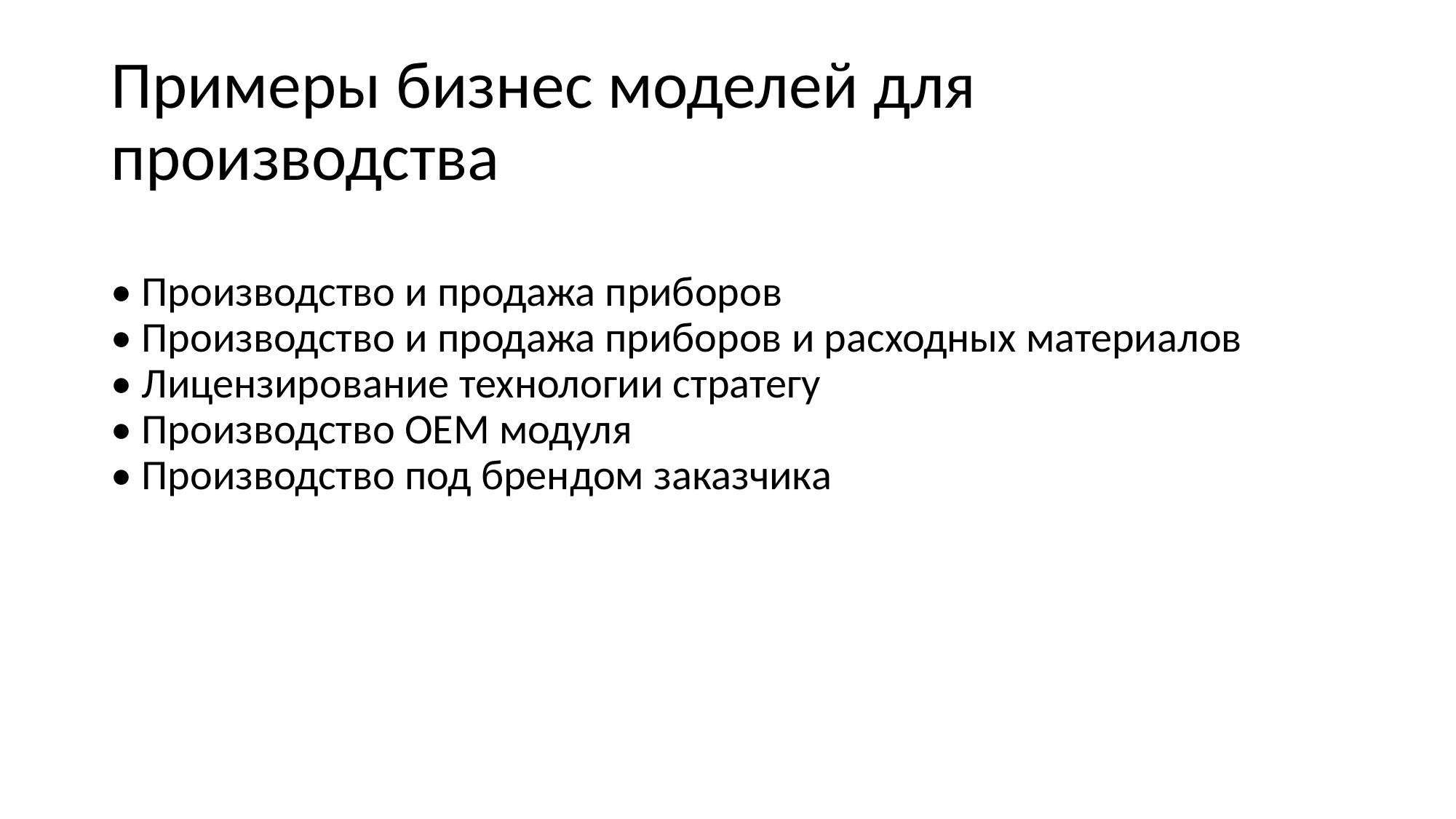

# Примеры бизнес моделей для производства
• Производство и продажа приборов
• Производство и продажа приборов и расходных материалов
• Лицензирование технологии стратегу
• Производство OEM модуля
• Производство под брендом заказчика